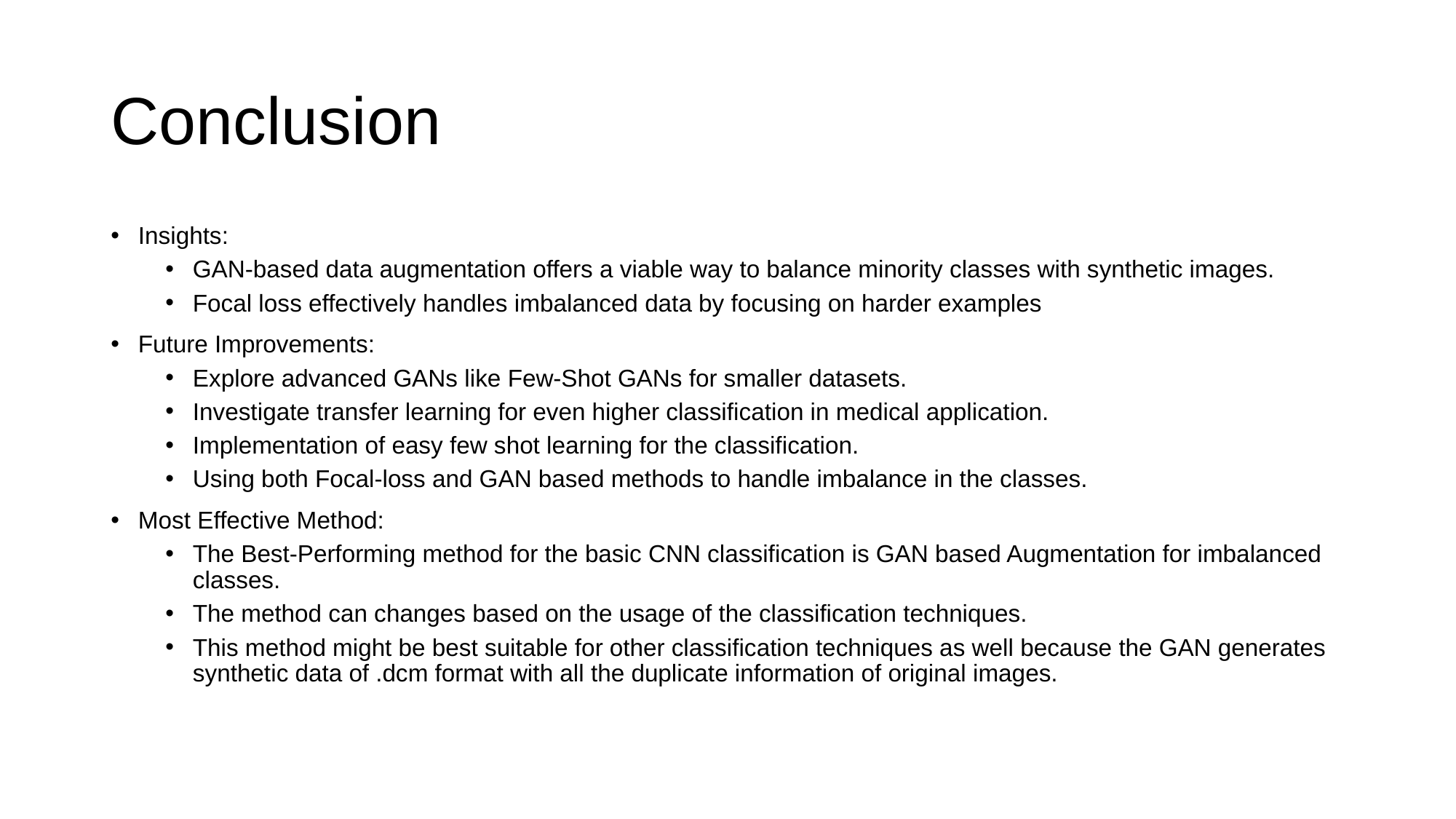

# Conclusion
Insights:
GAN-based data augmentation offers a viable way to balance minority classes with synthetic images.
Focal loss effectively handles imbalanced data by focusing on harder examples
Future Improvements:
Explore advanced GANs like Few-Shot GANs for smaller datasets.
Investigate transfer learning for even higher classification in medical application.
Implementation of easy few shot learning for the classification.
Using both Focal-loss and GAN based methods to handle imbalance in the classes.
Most Effective Method:
The Best-Performing method for the basic CNN classification is GAN based Augmentation for imbalanced classes.
The method can changes based on the usage of the classification techniques.
This method might be best suitable for other classification techniques as well because the GAN generates synthetic data of .dcm format with all the duplicate information of original images.